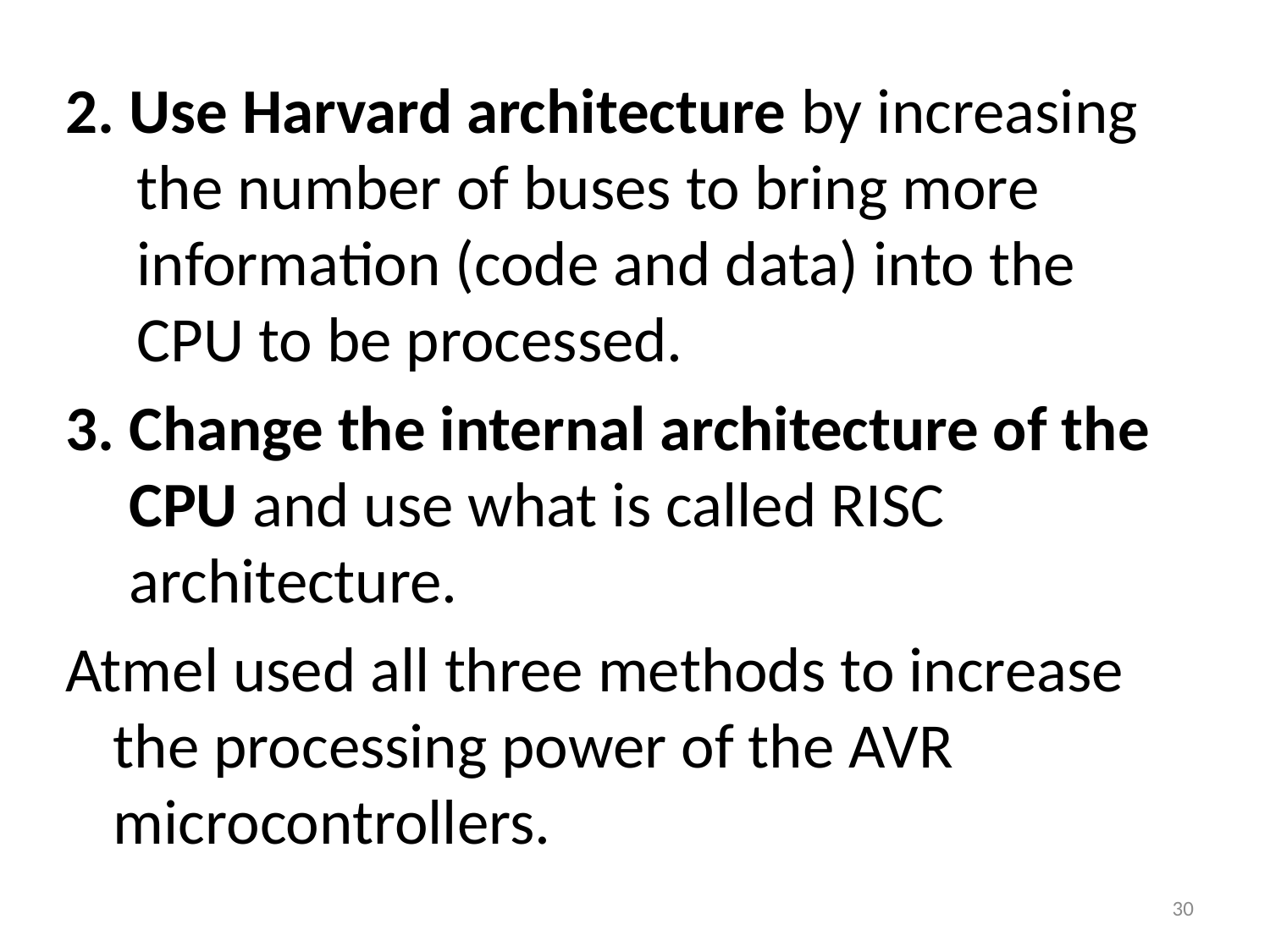

2. Use Harvard architecture by increasing the number of buses to bring more information (code and data) into the CPU to be processed.
3. Change the internal architecture of the CPU and use what is called RISC architecture.
Atmel used all three methods to increase the processing power of the AVR microcontrollers.

30